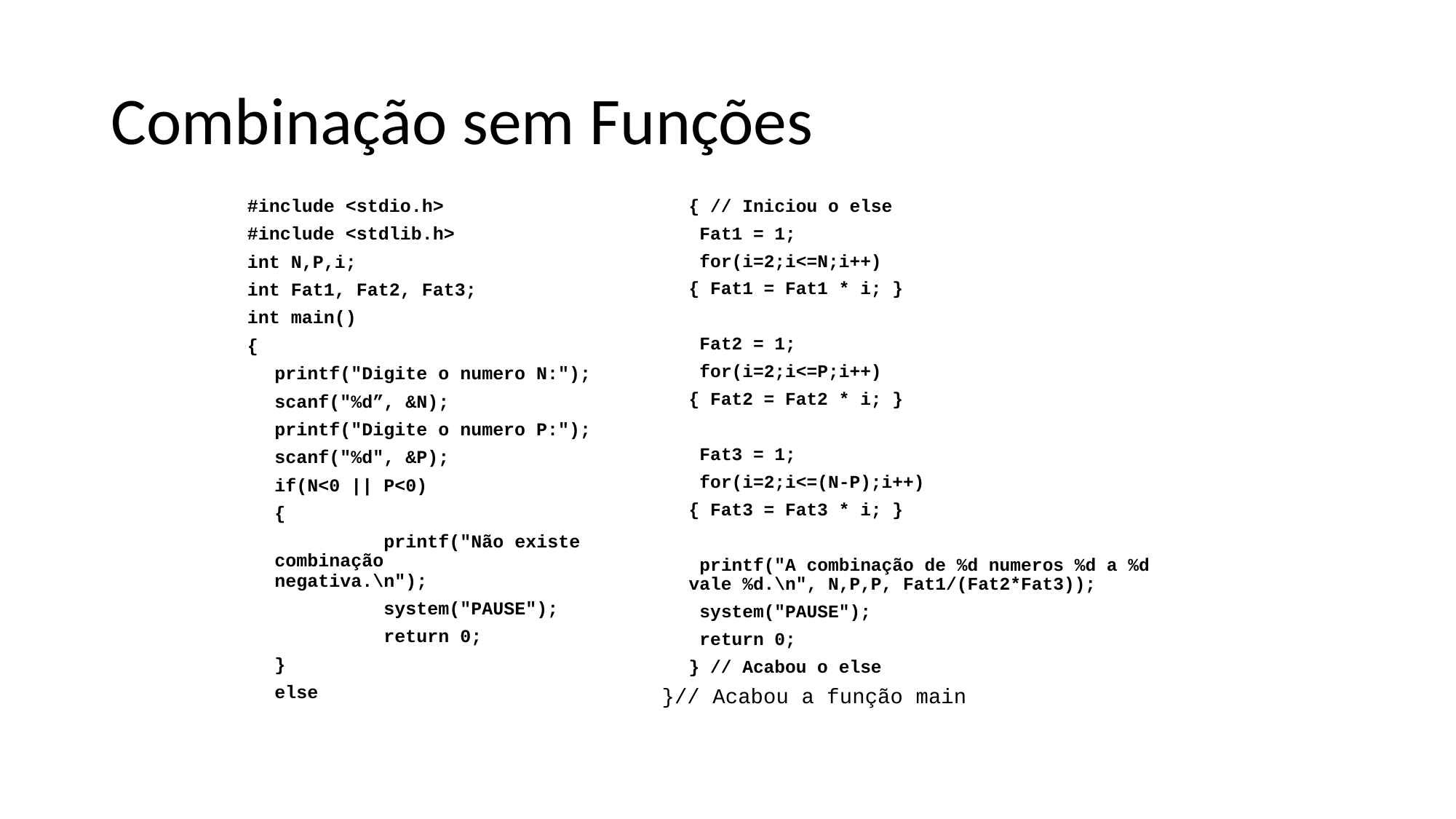

# Combinação sem Funções
#include <stdio.h>
#include <stdlib.h>
int N,P,i;
int Fat1, Fat2, Fat3;
int main()
{
	printf("Digite o numero N:");
	scanf("%d”, &N);
	printf("Digite o numero P:");
	scanf("%d", &P);
	if(N<0 || P<0)
	{
		printf("Não existe combinação  		negativa.\n");
		system("PAUSE");
  		return 0;
	}
	else

		{ // Iniciou o else
		 Fat1 = 1;
		 for(i=2;i<=N;i++)
			{ Fat1 = Fat1 * i; }

		 Fat2 = 1;
		 for(i=2;i<=P;i++)
			{ Fat2 = Fat2 * i; }

		 Fat3 = 1;
		 for(i=2;i<=(N-P);i++)
			{ Fat3 = Fat3 * i; }

		 printf("A combinação de %d numeros %d a %d   		vale %d.\n", N,P,P, Fat1/(Fat2*Fat3));
		 system("PAUSE");
  		 return 0;
	} // Acabou o else
}// Acabou a função main